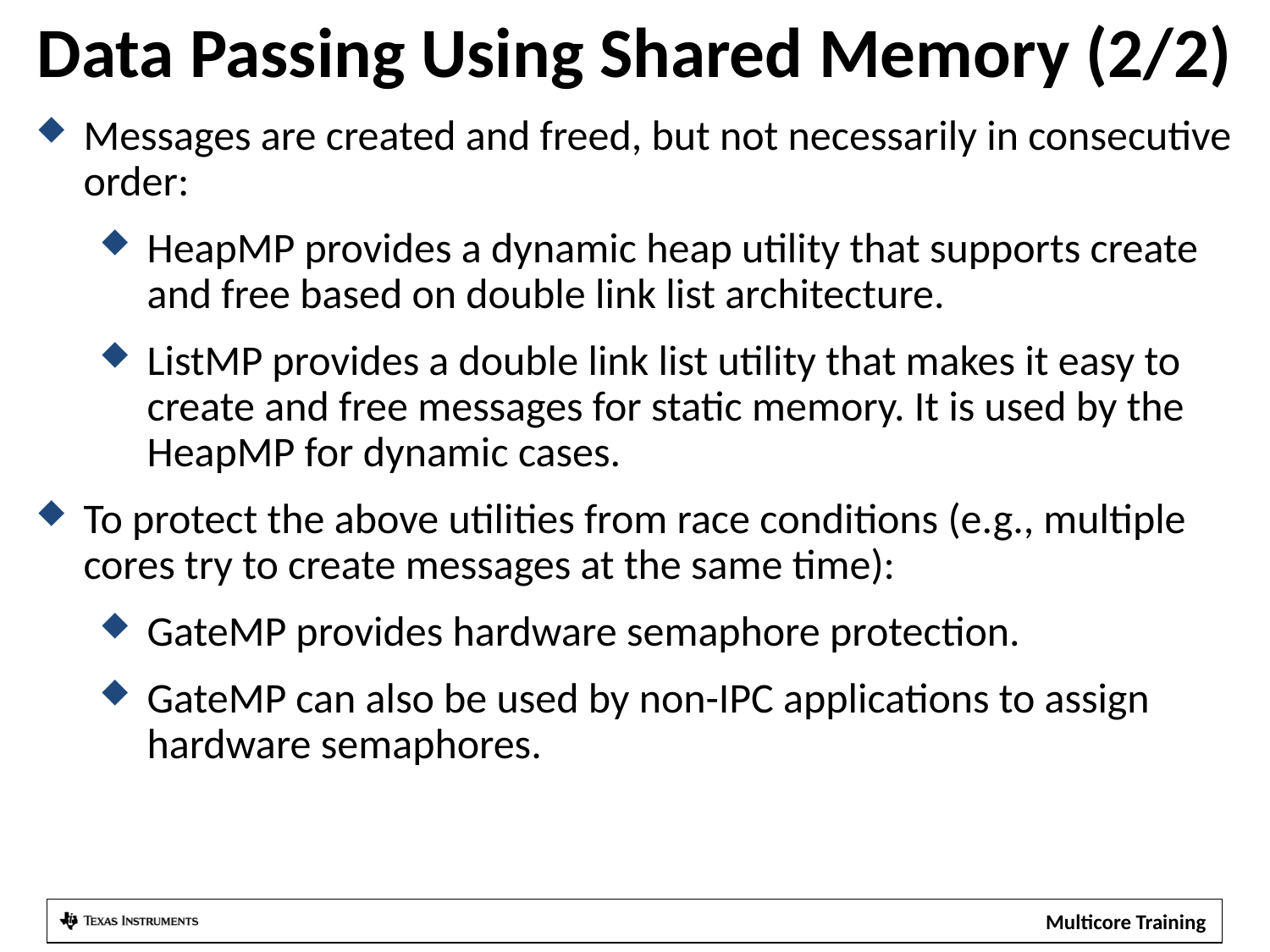

Data Passing Using Shared Memory (2/2)
Messages are created and freed, but not necessarily in consecutive order:
HeapMP provides a dynamic heap utility that supports create and free based on double link list architecture.
ListMP provides a double link list utility that makes it easy to create and free messages for static memory. It is used by the HeapMP for dynamic cases.
To protect the above utilities from race conditions (e.g., multiple cores try to create messages at the same time):
GateMP provides hardware semaphore protection.
GateMP can also be used by non-IPC applications to assign hardware semaphores.